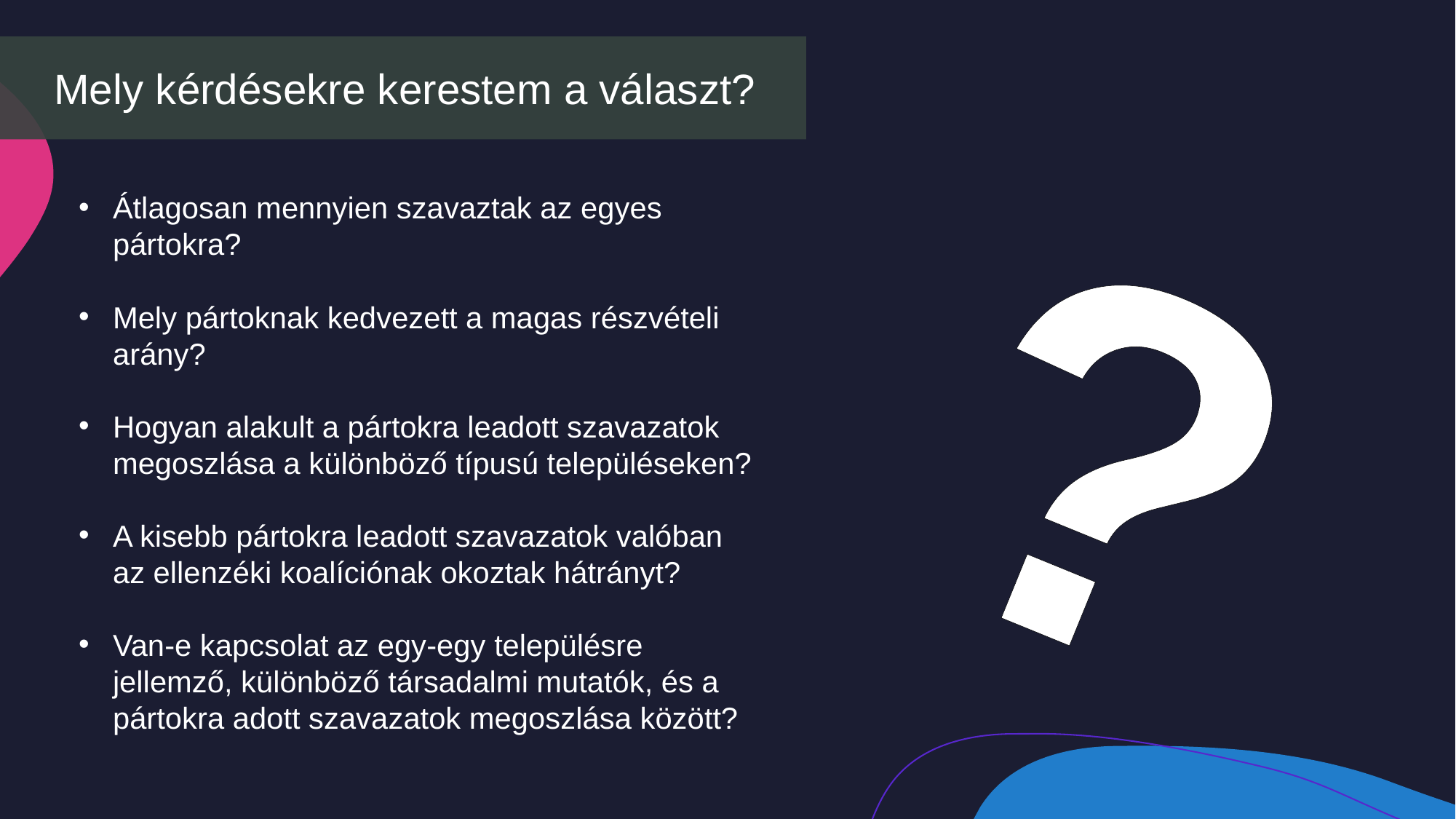

Mely kérdésekre kerestem a választ?
?
Átlagosan mennyien szavaztak az egyes pártokra?

Mely pártoknak kedvezett a magas részvételi arány?

Hogyan alakult a pártokra leadott szavazatok megoszlása a különböző típusú településeken?

A kisebb pártokra leadott szavazatok valóban az ellenzéki koalíciónak okoztak hátrányt?

Van-e kapcsolat az egy-egy településre jellemző, különböző társadalmi mutatók, és a pártokra adott szavazatok megoszlása között?